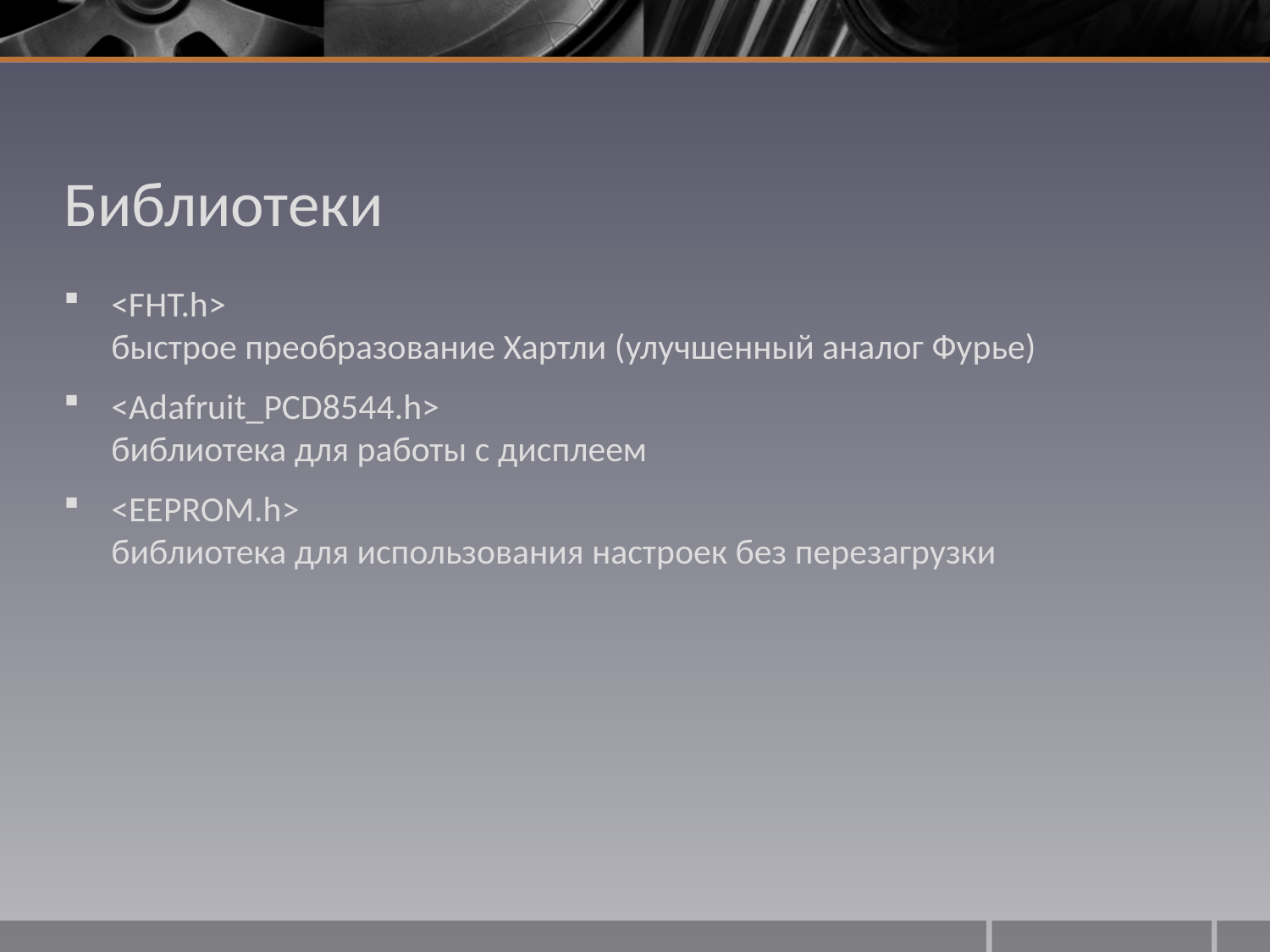

# Библиотеки
<FHT.h>
быстрое преобразование Хартли (улучшенный аналог Фурье)
<Adafruit_PCD8544.h>
библиотека для работы с дисплеем
<EEPROM.h>
библиотека для использования настроек без перезагрузки